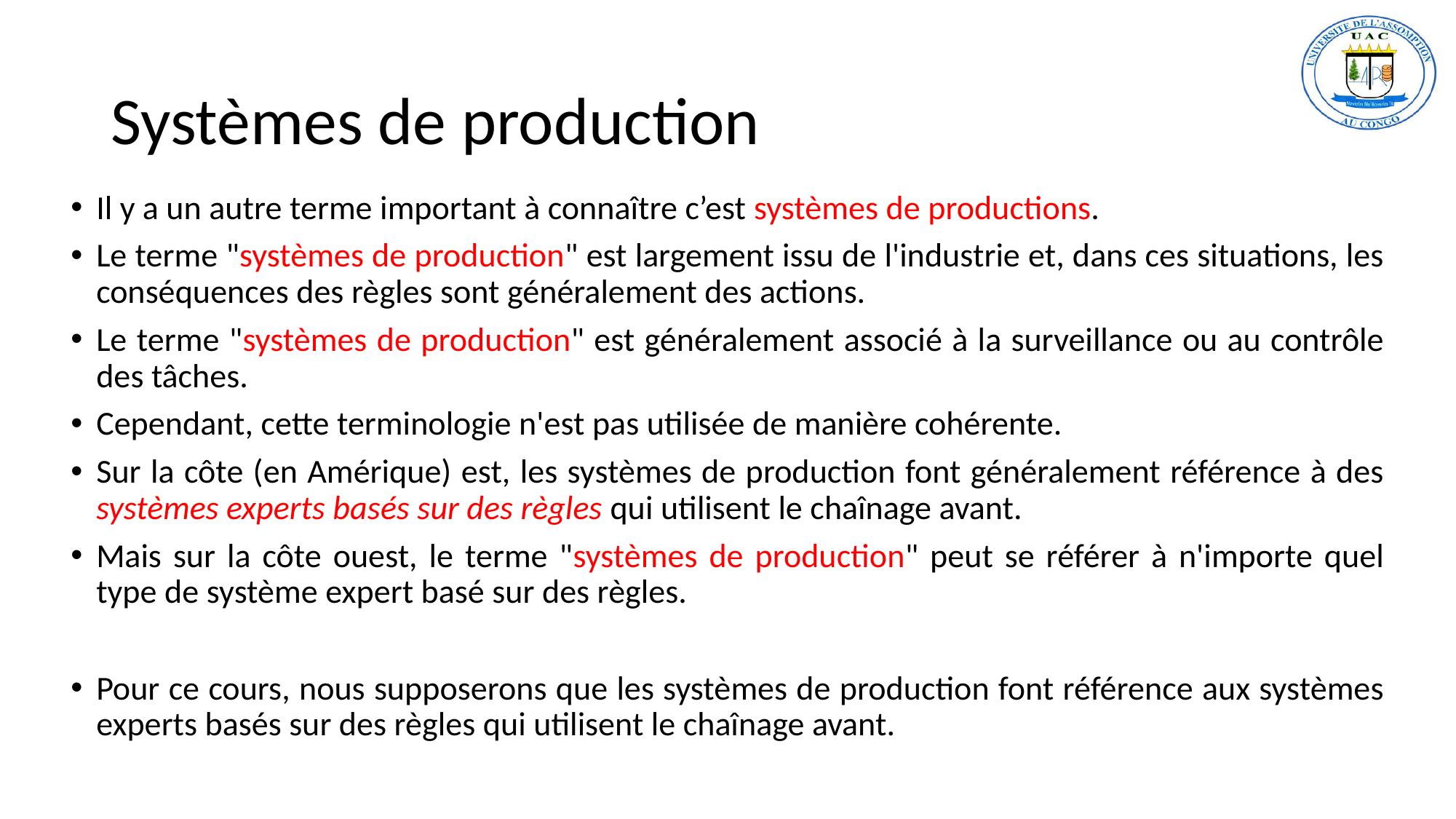

# Systèmes de production
Il y a un autre terme important à connaître c’est systèmes de productions.
Le terme "systèmes de production" est largement issu de l'industrie et, dans ces situations, les conséquences des règles sont généralement des actions.
Le terme "systèmes de production" est généralement associé à la surveillance ou au contrôle des tâches.
Cependant, cette terminologie n'est pas utilisée de manière cohérente.
Sur la côte (en Amérique) est, les systèmes de production font généralement référence à des systèmes experts basés sur des règles qui utilisent le chaînage avant.
Mais sur la côte ouest, le terme "systèmes de production" peut se référer à n'importe quel type de système expert basé sur des règles.

Pour ce cours, nous supposerons que les systèmes de production font référence aux systèmes experts basés sur des règles qui utilisent le chaînage avant.